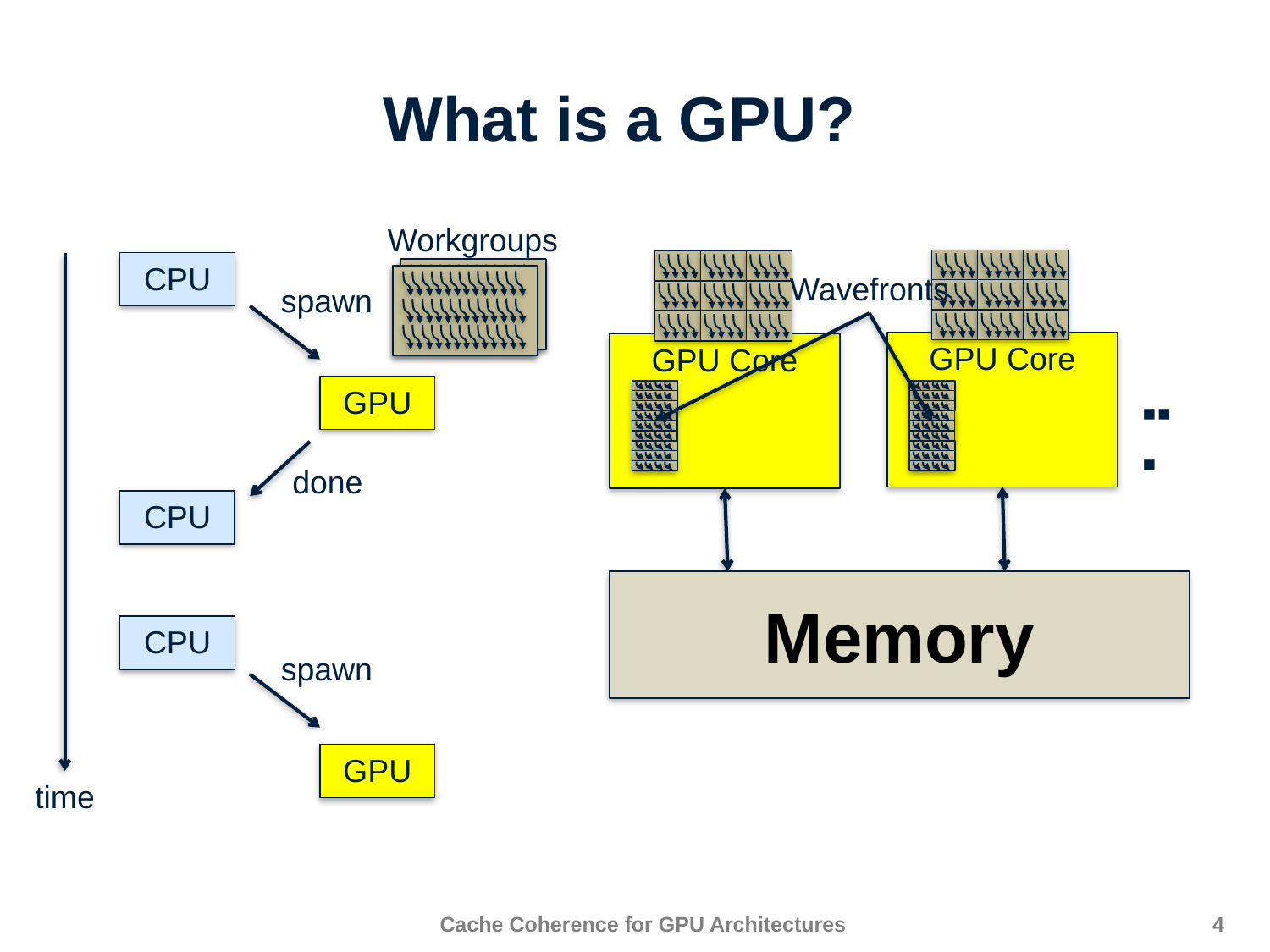

What is a GPU?
Workgroups

CPU

Wavefronts

spawn

GPU Core
GPU Core
GPU
▪▪▪

done
CPU
Memory
CPU
spawn
GPU
time